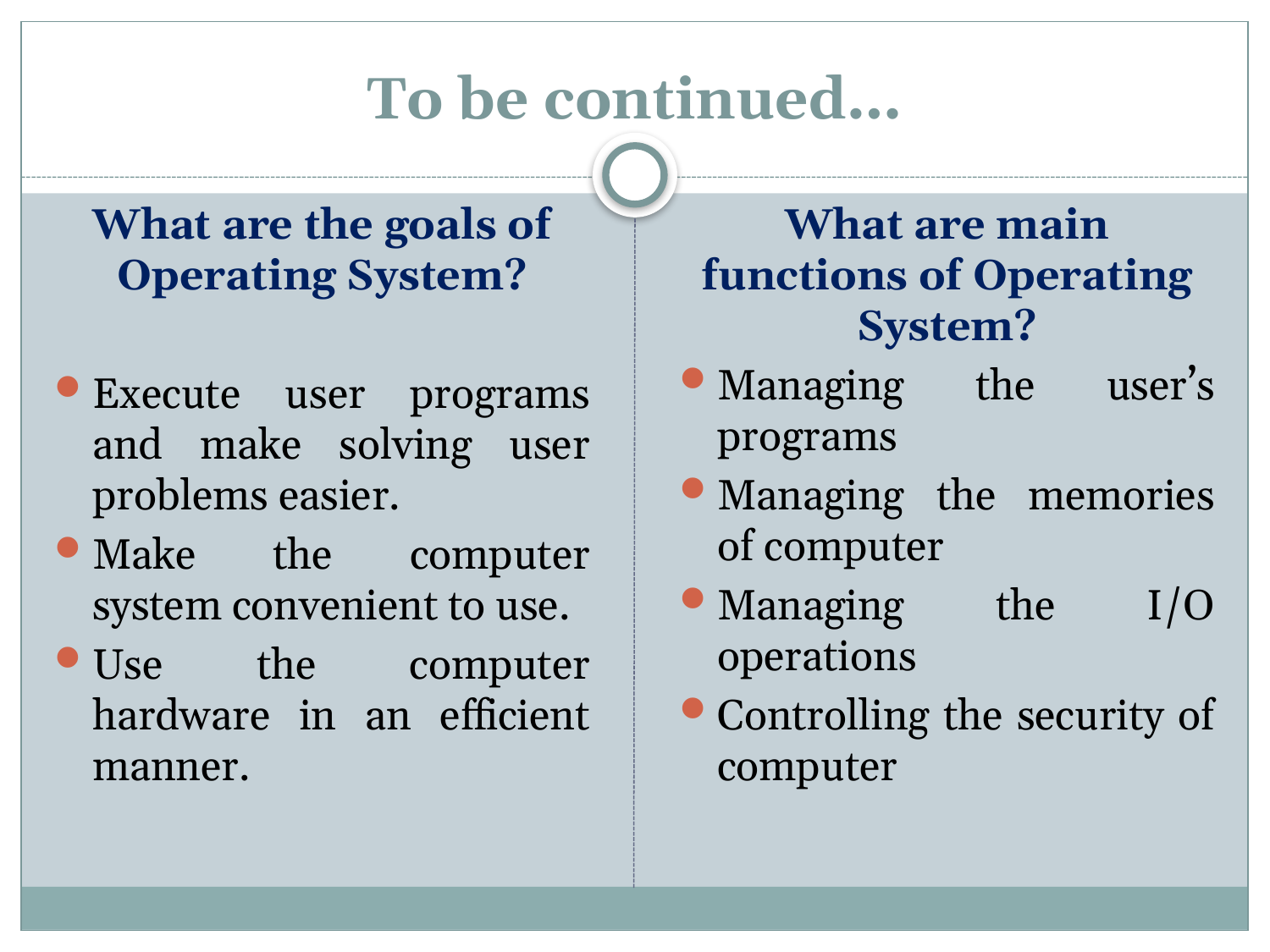

# To be continued…
What are the goals of Operating System?

Execute user programs and make solving user problems easier.
Make the computer system convenient to use.
Use the computer hardware in an efficient manner.

What are main functions of Operating System?
Managing the user’s programs
Managing the memories of computer
Managing the I/O operations
Controlling the security of computer